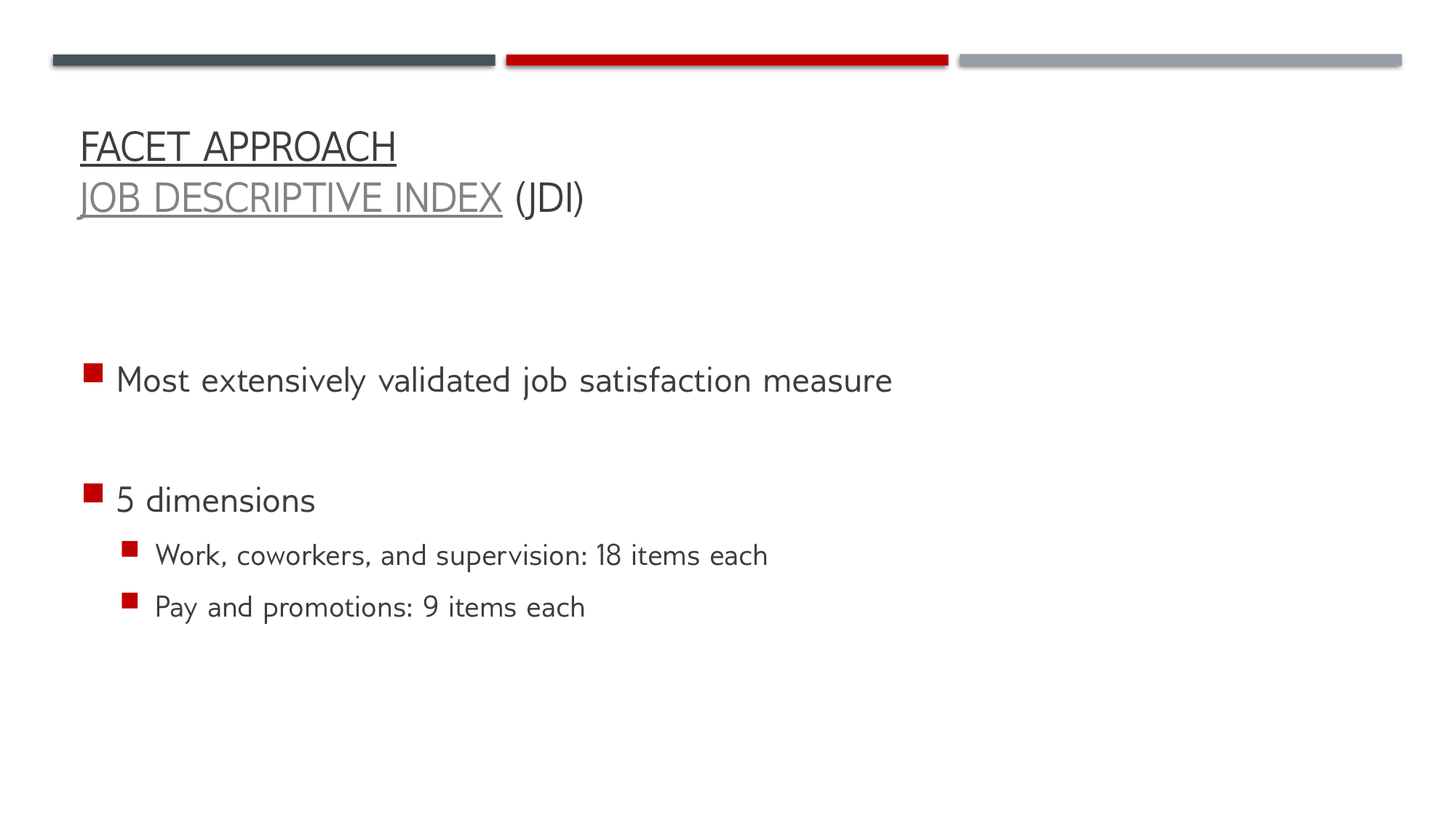

# Facet Approach Job Descriptive Index (JDI)
Most extensively validated job satisfaction measure

5 dimensions
Work, coworkers, and supervision: 18 items each
Pay and promotions: 9 items each